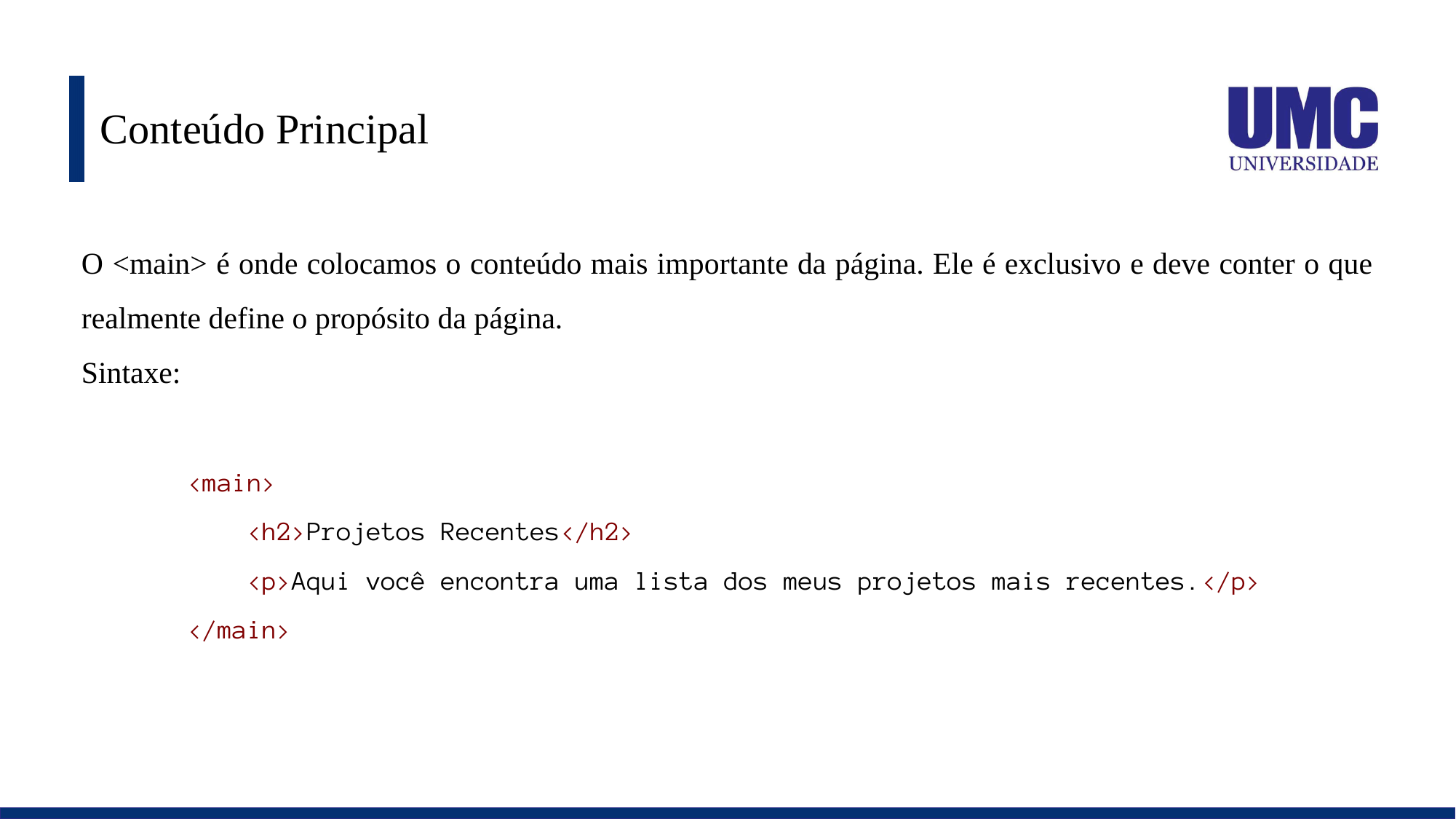

# Conteúdo Principal
O <main> é onde colocamos o conteúdo mais importante da página. Ele é exclusivo e deve conter o que realmente define o propósito da página.
Sintaxe:

<main>
    <h2>Projetos Recentes</h2>
    <p>Aqui você encontra uma lista dos meus projetos mais recentes.</p>
</main>